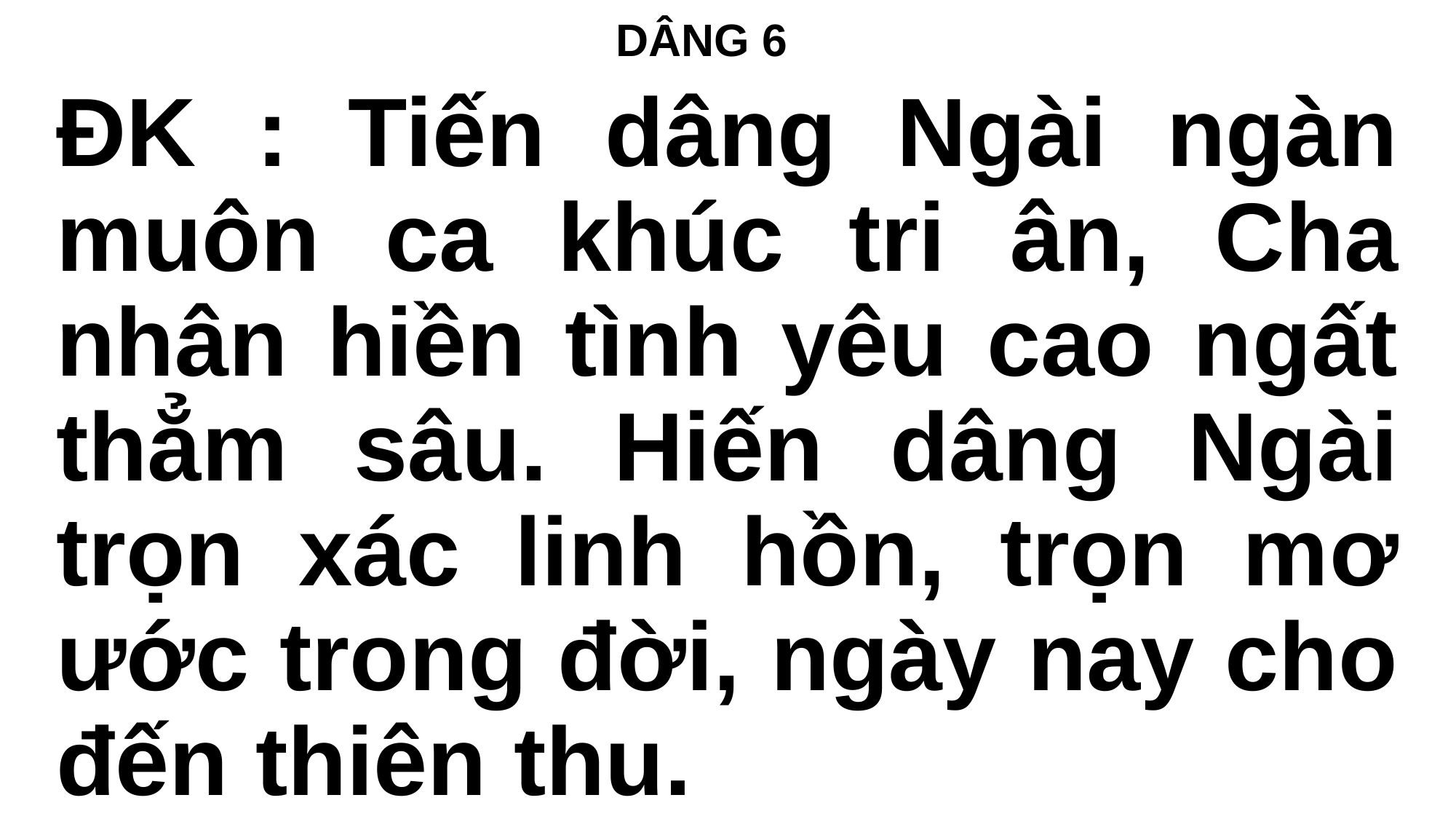

DÂNG 6
ĐK : Tiến dâng Ngài ngàn muôn ca khúc tri ân, Cha nhân hiền tình yêu cao ngất thẳm sâu. Hiến dâng Ngài trọn xác linh hồn, trọn mơ ước trong đời, ngày nay cho đến thiên thu.